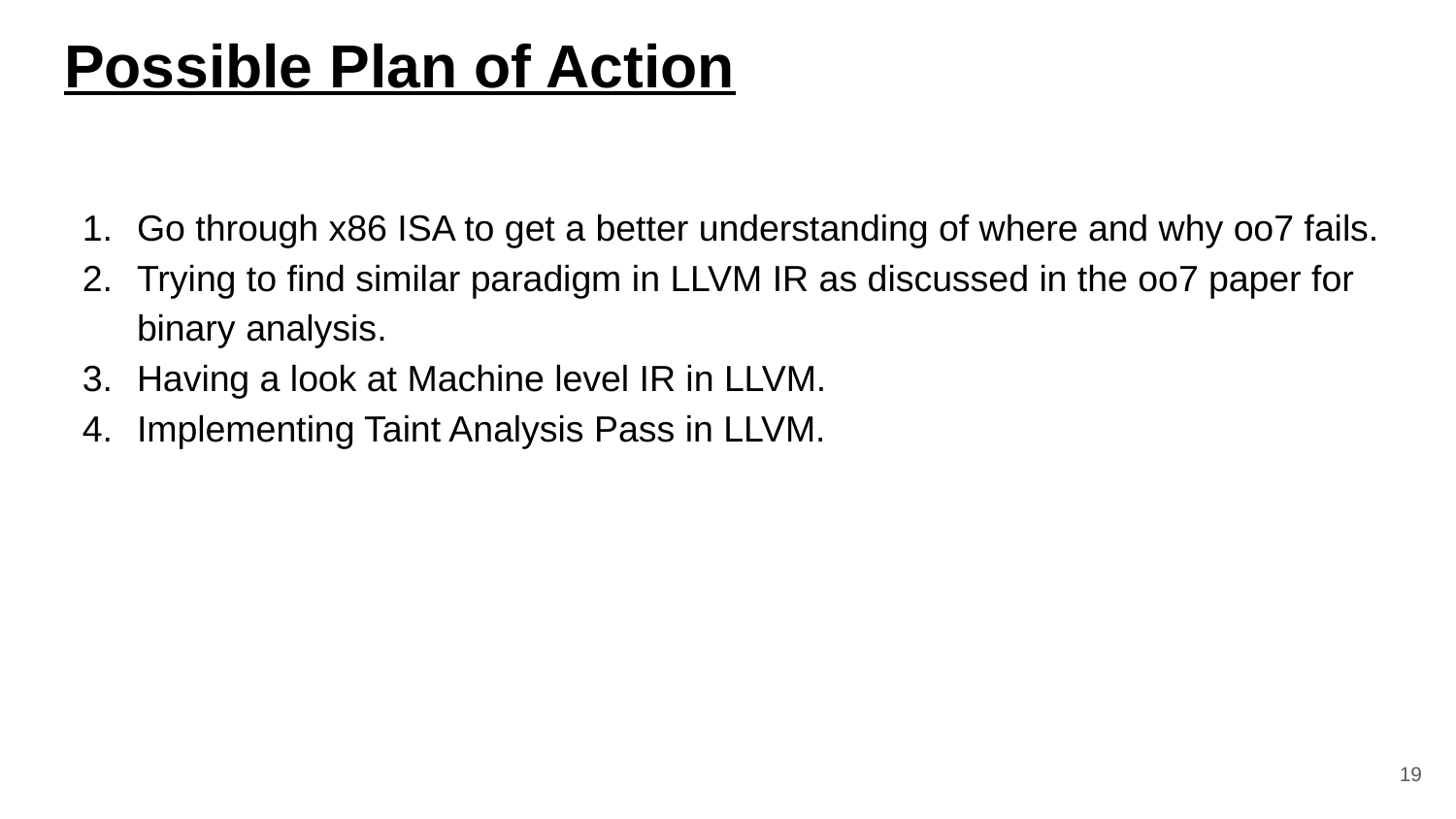

# Possible Plan of Action
Go through x86 ISA to get a better understanding of where and why oo7 fails.
Trying to find similar paradigm in LLVM IR as discussed in the oo7 paper for binary analysis.
Having a look at Machine level IR in LLVM.
Implementing Taint Analysis Pass in LLVM.
19